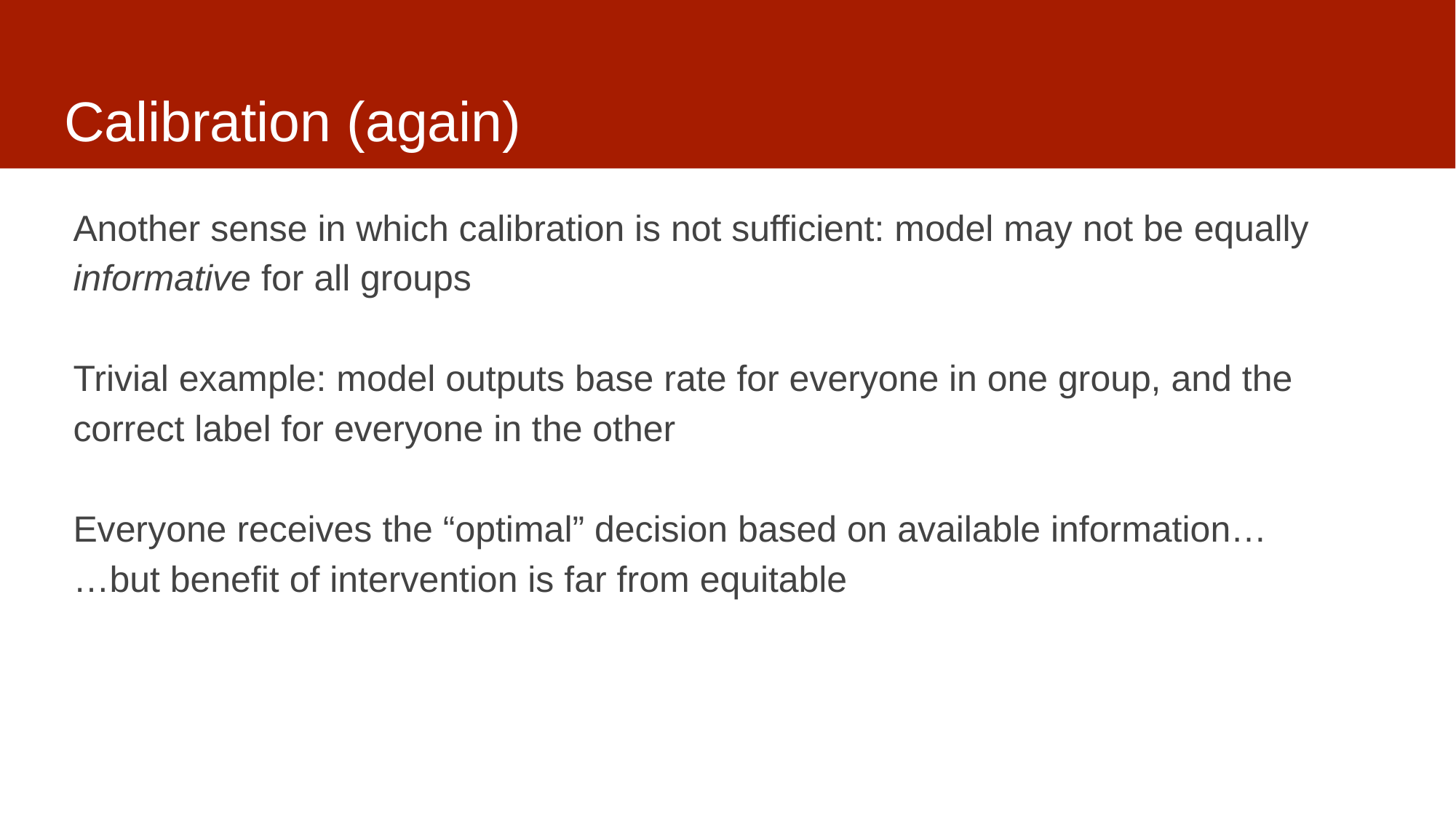

# Calibration (again)
Another sense in which calibration is not sufficient: model may not be equally informative for all groups

Trivial example: model outputs base rate for everyone in one group, and the correct label for everyone in the other

Everyone receives the “optimal” decision based on available information…
…but benefit of intervention is far from equitable